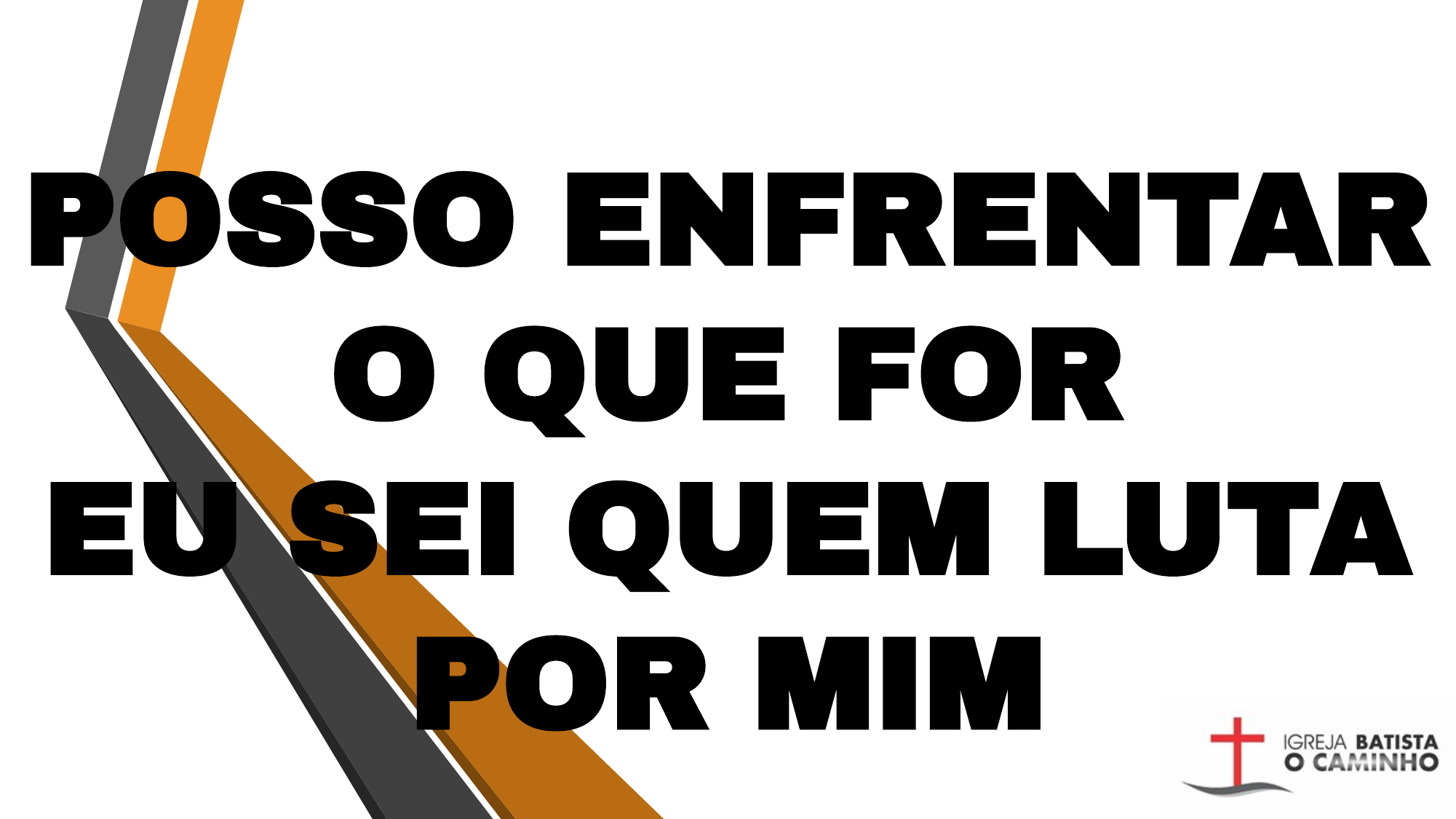

# POSSO ENFRENTAR O QUE FOR EU SEI QUEM LUTA POR MIM